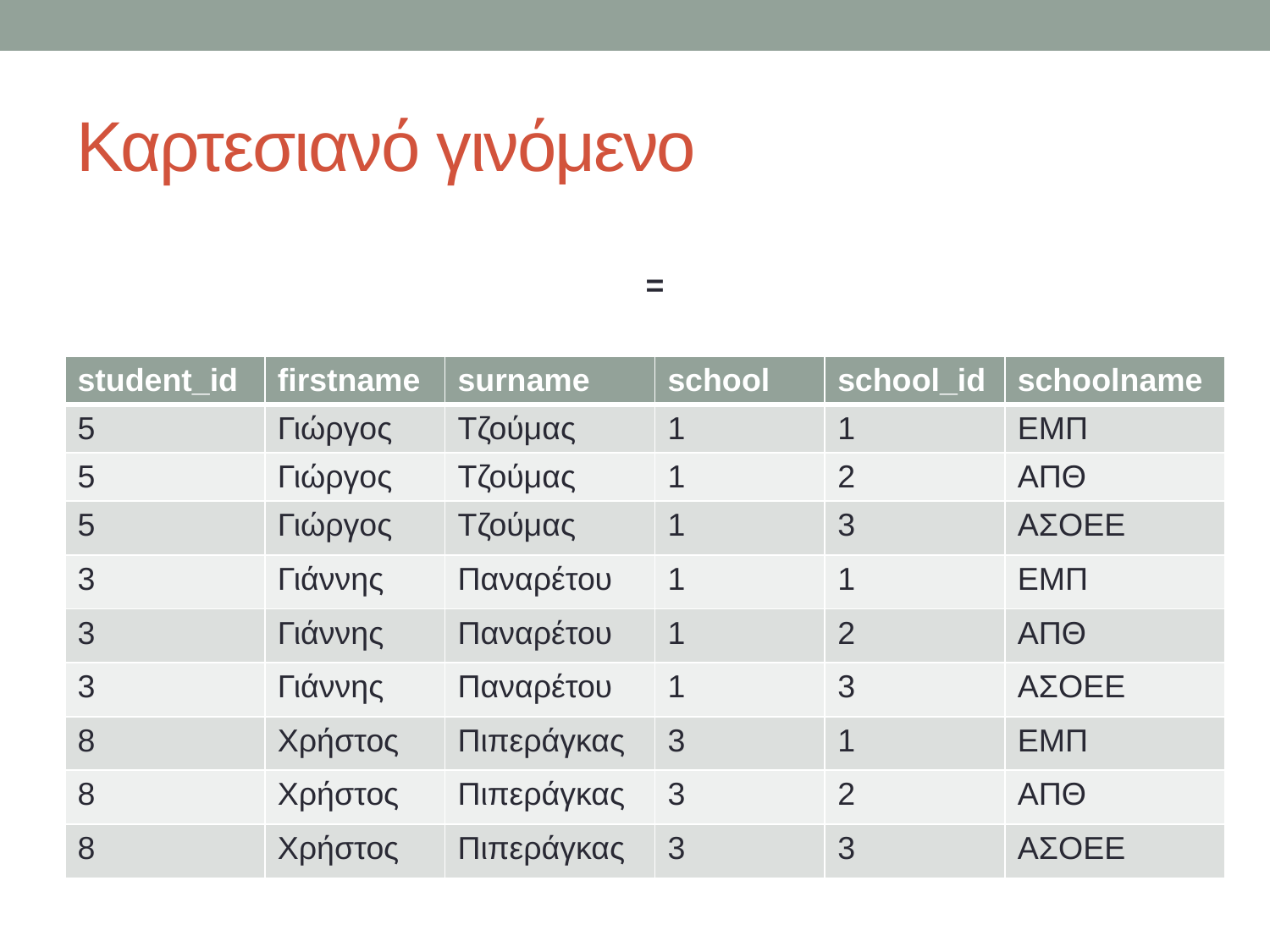

# Καρτεσιανό γινόμενο
=
| student\_id | firstname | surname | school | school\_id | schoolname |
| --- | --- | --- | --- | --- | --- |
| 5 | Γιώργος | Τζούμας | 1 | 1 | ΕΜΠ |
| 5 | Γιώργος | Τζούμας | 1 | 2 | ΑΠΘ |
| 5 | Γιώργος | Τζούμας | 1 | 3 | ΑΣΟΕΕ |
| 3 | Γιάννης | Παναρέτου | 1 | 1 | ΕΜΠ |
| 3 | Γιάννης | Παναρέτου | 1 | 2 | ΑΠΘ |
| 3 | Γιάννης | Παναρέτου | 1 | 3 | ΑΣΟΕΕ |
| 8 | Χρήστος | Πιπεράγκας | 3 | 1 | ΕΜΠ |
| 8 | Χρήστος | Πιπεράγκας | 3 | 2 | ΑΠΘ |
| 8 | Χρήστος | Πιπεράγκας | 3 | 3 | ΑΣΟΕΕ |